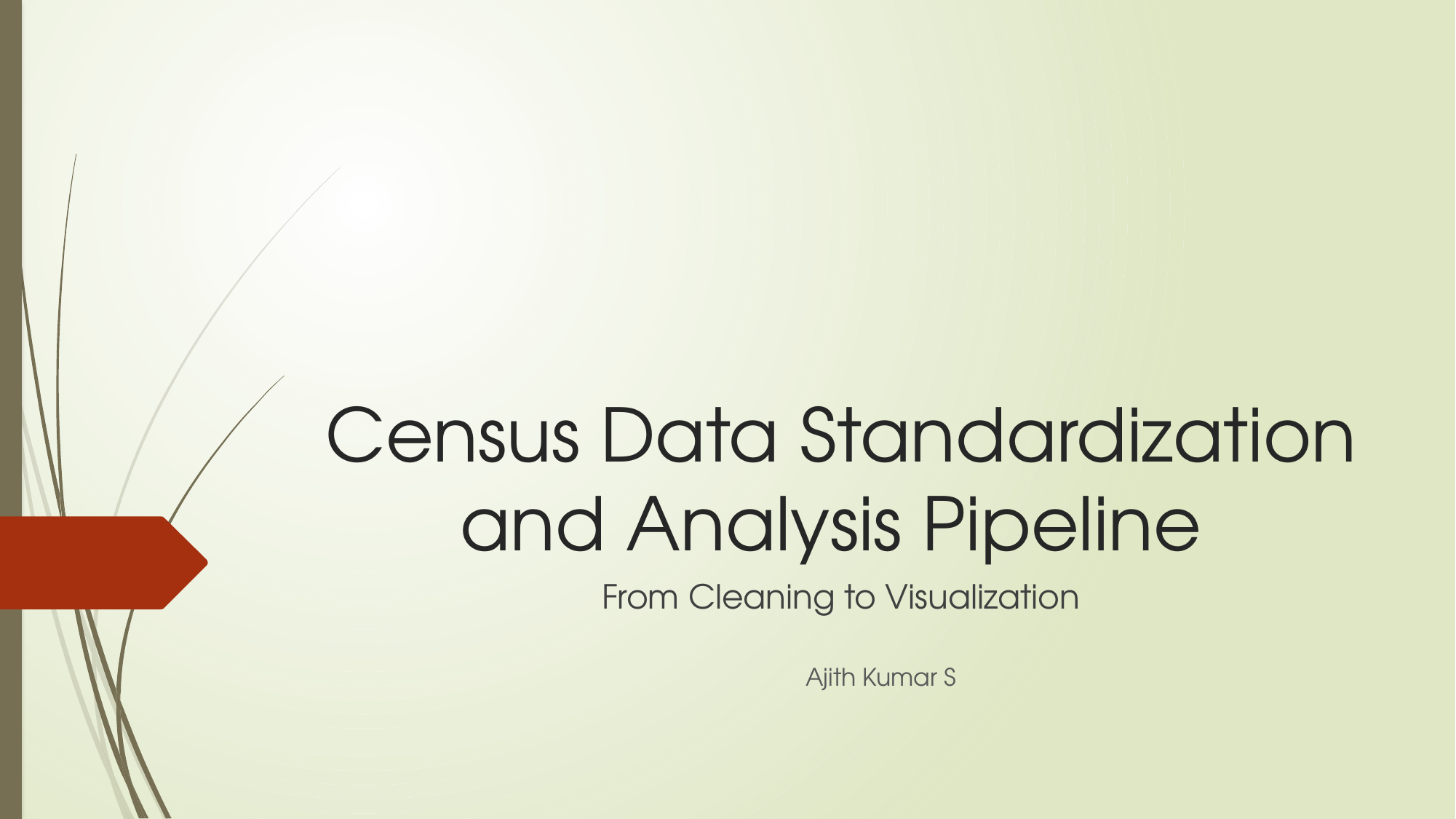

# Census Data Standardization and Analysis Pipeline
From Cleaning to Visualization

															Ajith Kumar S